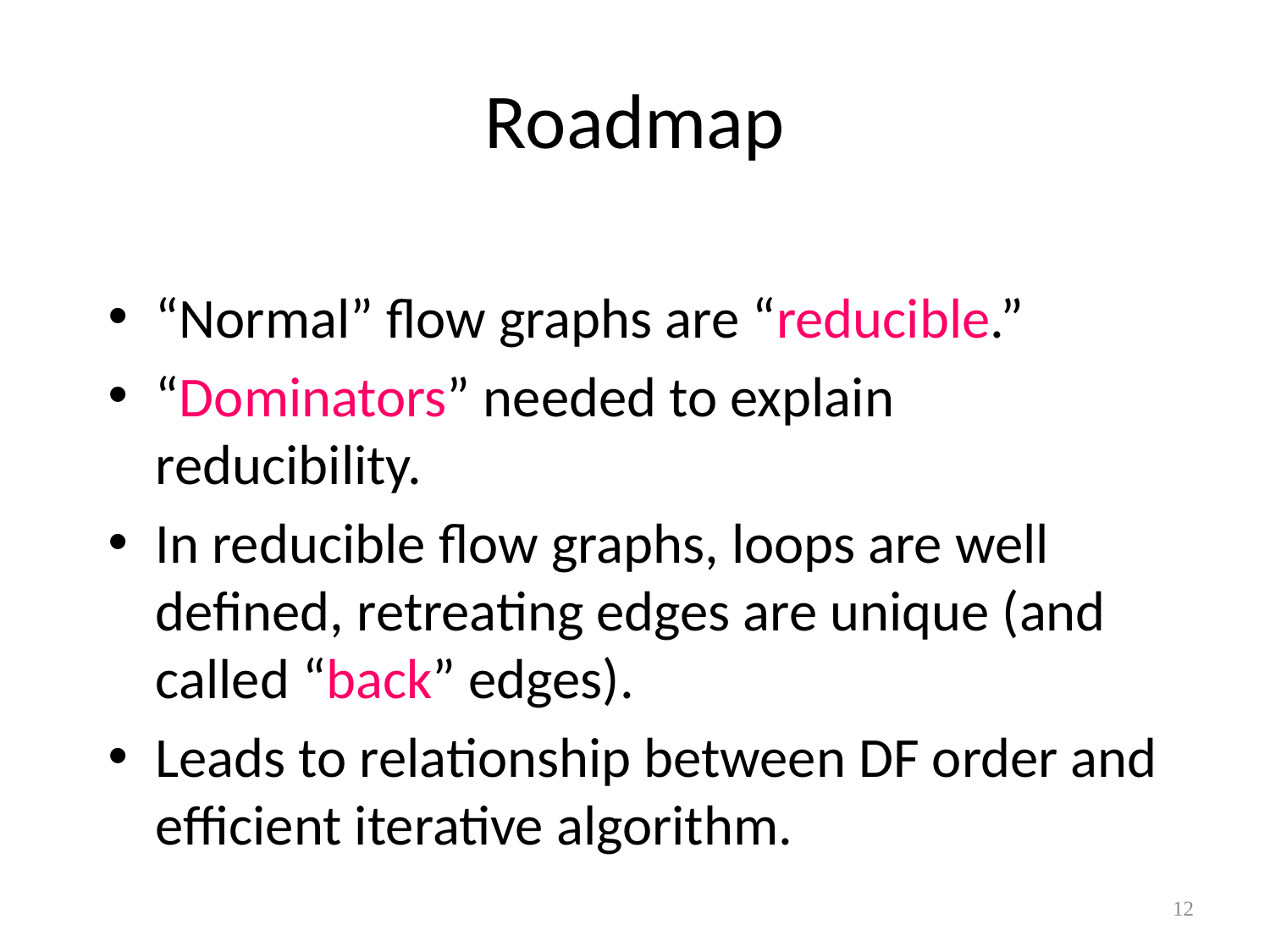

# Roadmap
“Normal” flow graphs are “reducible.”
“Dominators” needed to explain reducibility.
In reducible flow graphs, loops are well defined, retreating edges are unique (and called “back” edges).
Leads to relationship between DF order and efficient iterative algorithm.
12